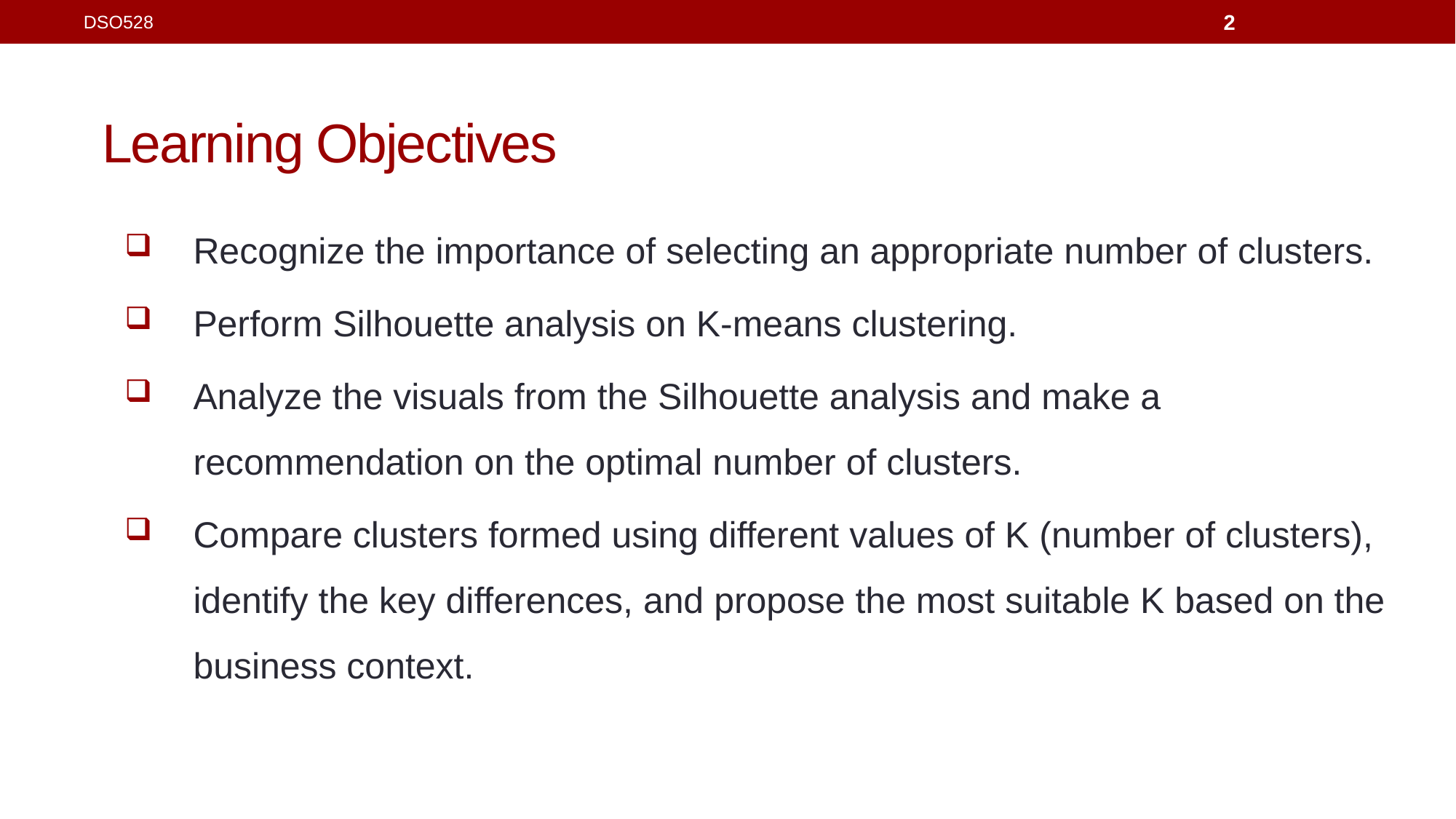

DSO528
2
Learning Objectives
Recognize the importance of selecting an appropriate number of clusters.
Perform Silhouette analysis on K-means clustering.
Analyze the visuals from the Silhouette analysis and make a recommendation on the optimal number of clusters.
Compare clusters formed using different values of K (number of clusters), identify the key differences, and propose the most suitable K based on the business context.